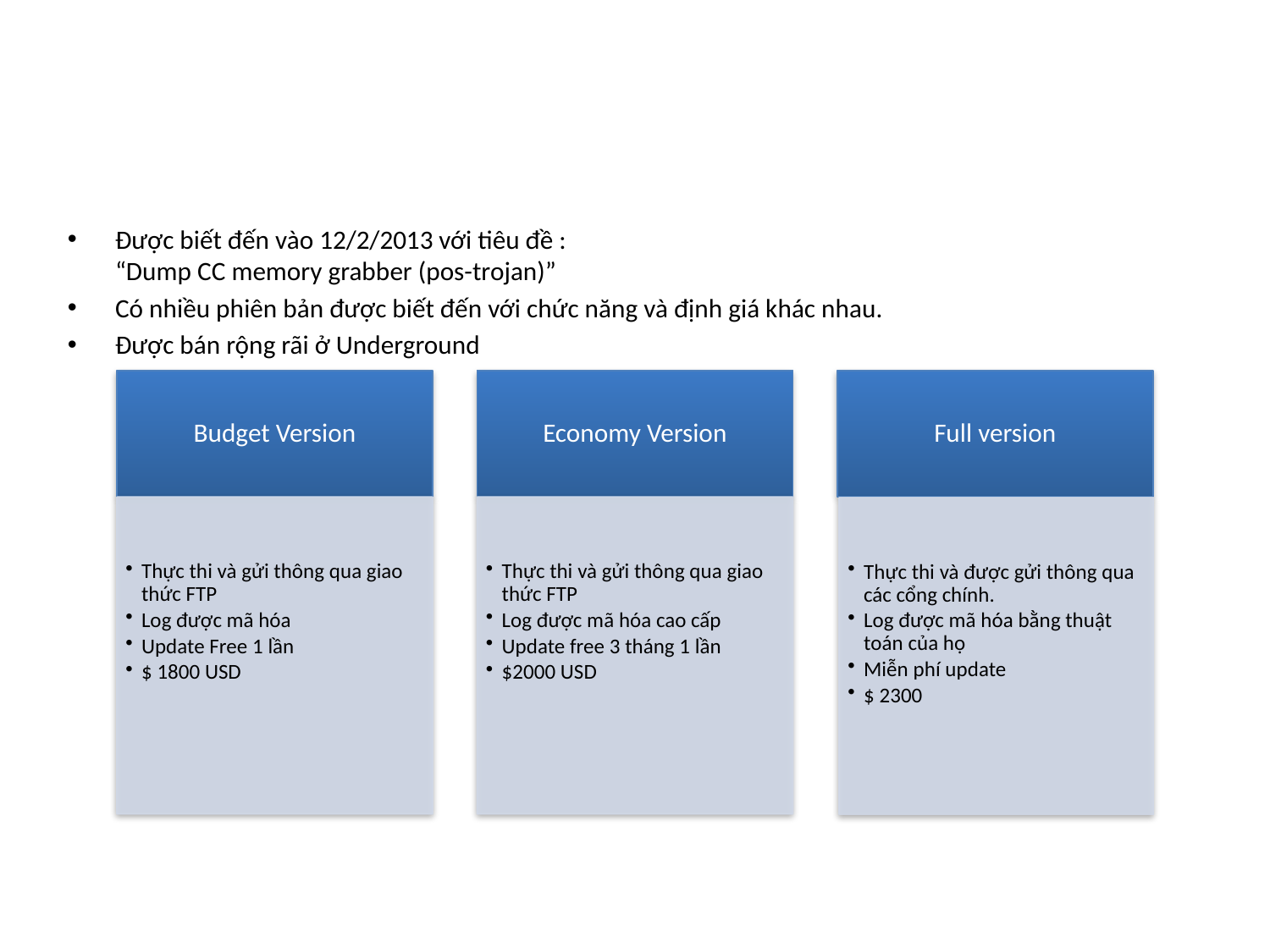

Giới thiệu về “Kaptoxa” Malware
Được biết đến vào 12/2/2013 với tiêu đề :
“Dump CC memory grabber (pos-trojan)”
Có nhiều phiên bản được biết đến với chức năng và định giá khác nhau.
Được bán rộng rãi ở Underground

Budget Version

Thực thi và gửi thông qua giao thức FTP
Log được mã hóa
Update Free 1 lần
$ 1800 USD

Economy Version

Thực thi và gửi thông qua giao thức FTP
Log được mã hóa cao cấp
Update free 3 tháng 1 lần
$2000 USD
Full version

Thực thi và được gửi thông qua các cổng chính.
Log được mã hóa bằng thuật toán của họ
Miễn phí update
$ 2300